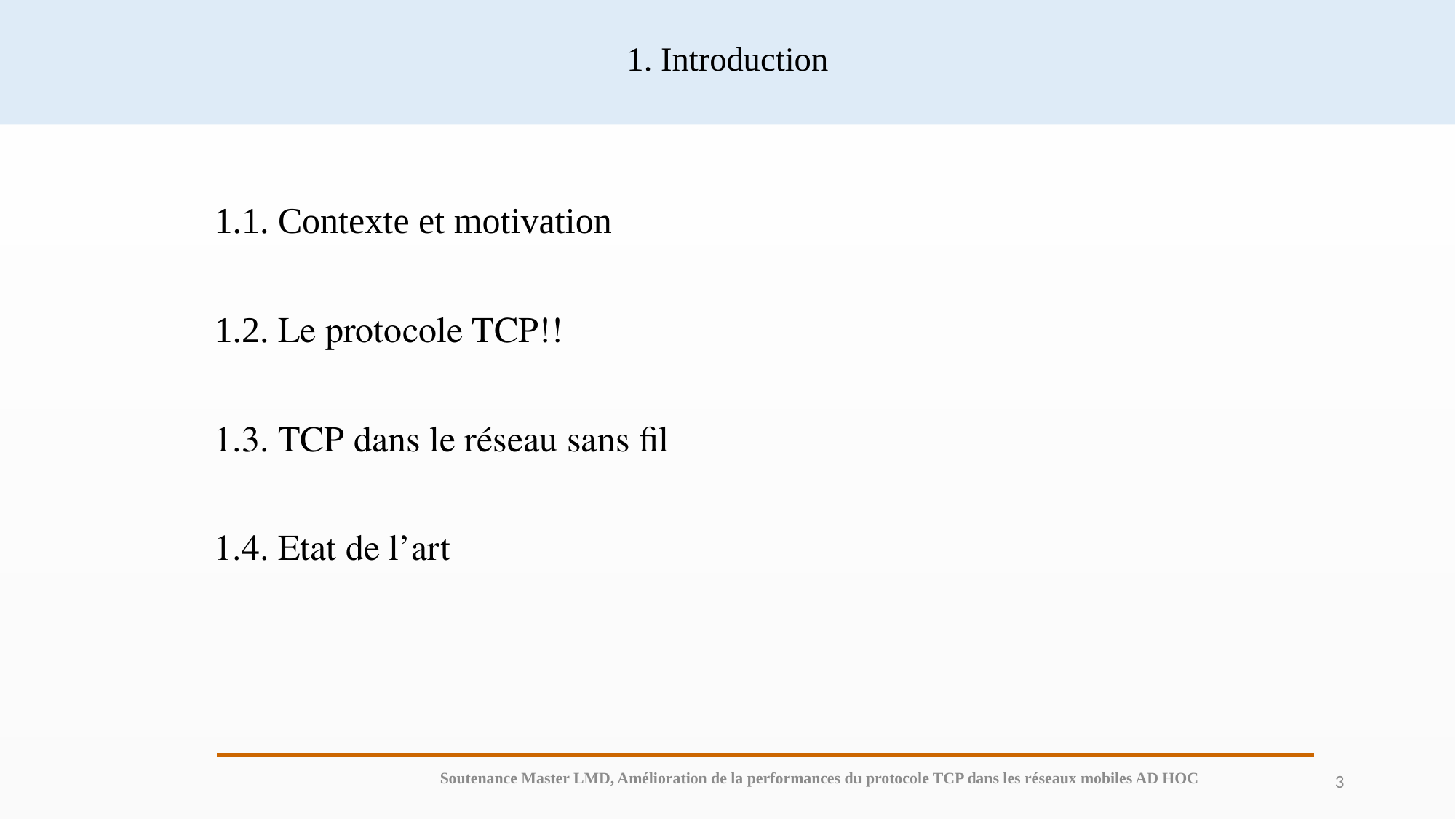

# 1. Introduction
1.1. Contexte et motivation

1.2. Le protocole TCP!!

1.3. TCP dans le réseau sans fil

1.4. Etat de l’art

Soutenance Master LMD, Amélioration de la performances du protocole TCP dans les réseaux mobiles AD HOC
3